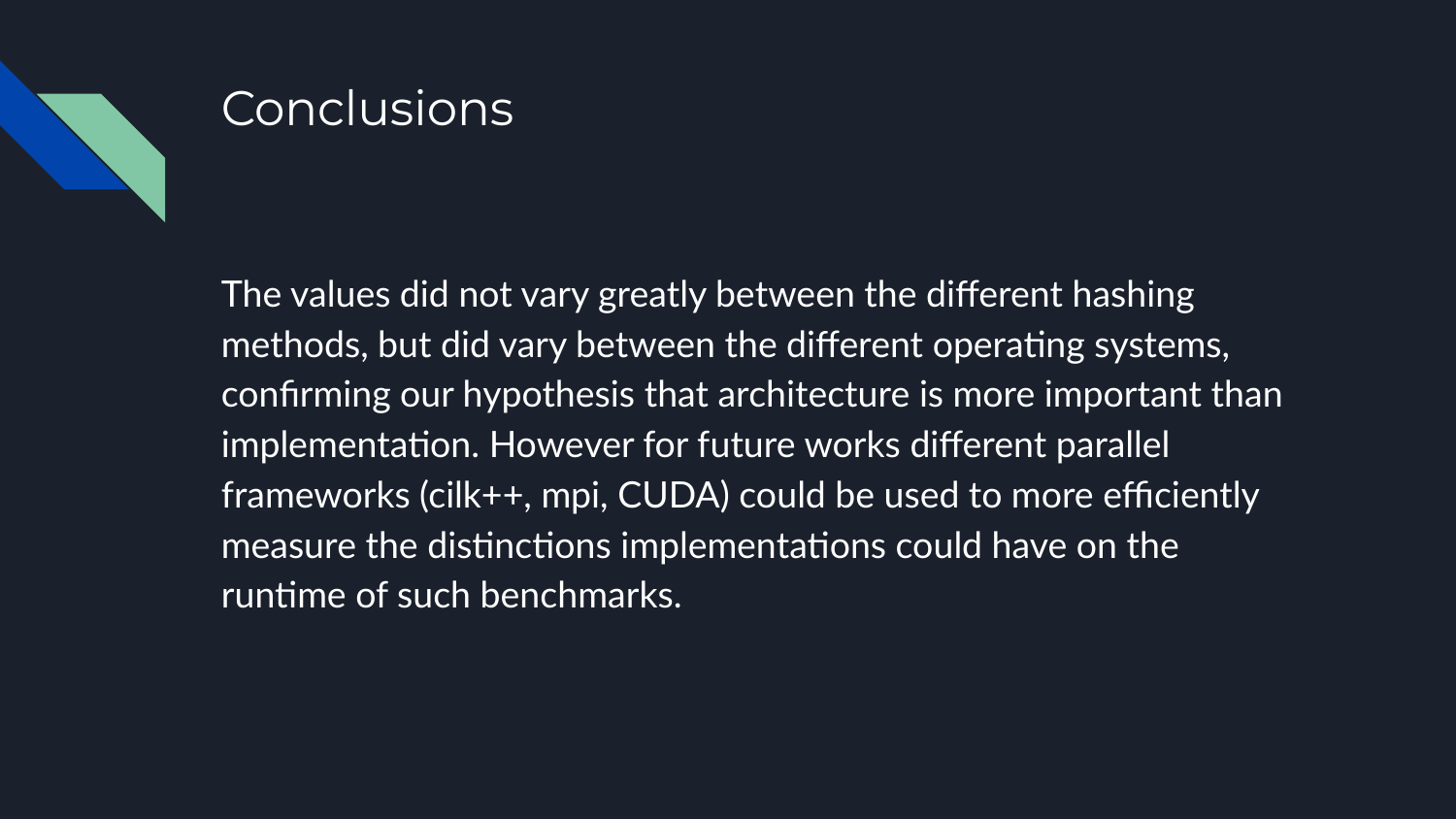

# Conclusions
The values did not vary greatly between the different hashing methods, but did vary between the different operating systems, confirming our hypothesis that architecture is more important than implementation. However for future works different parallel frameworks (cilk++, mpi, CUDA) could be used to more efficiently measure the distinctions implementations could have on the runtime of such benchmarks.